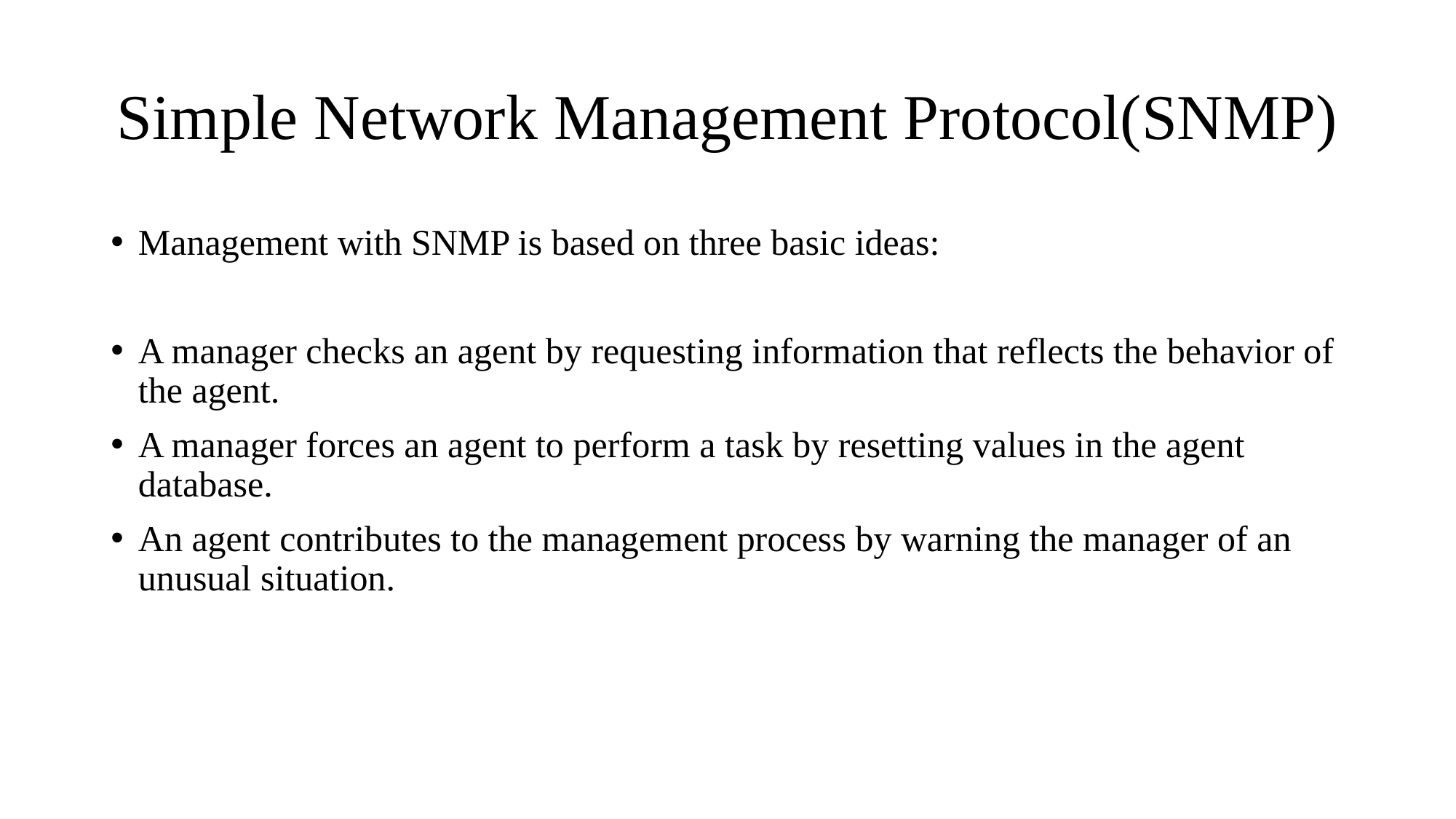

# Simple Network Management Protocol(SNMP)
Management with SNMP is based on three basic ideas:

A manager checks an agent by requesting information that reflects the behavior of the agent.
A manager forces an agent to perform a task by resetting values in the agent database.
An agent contributes to the management process by warning the manager of an unusual situation.